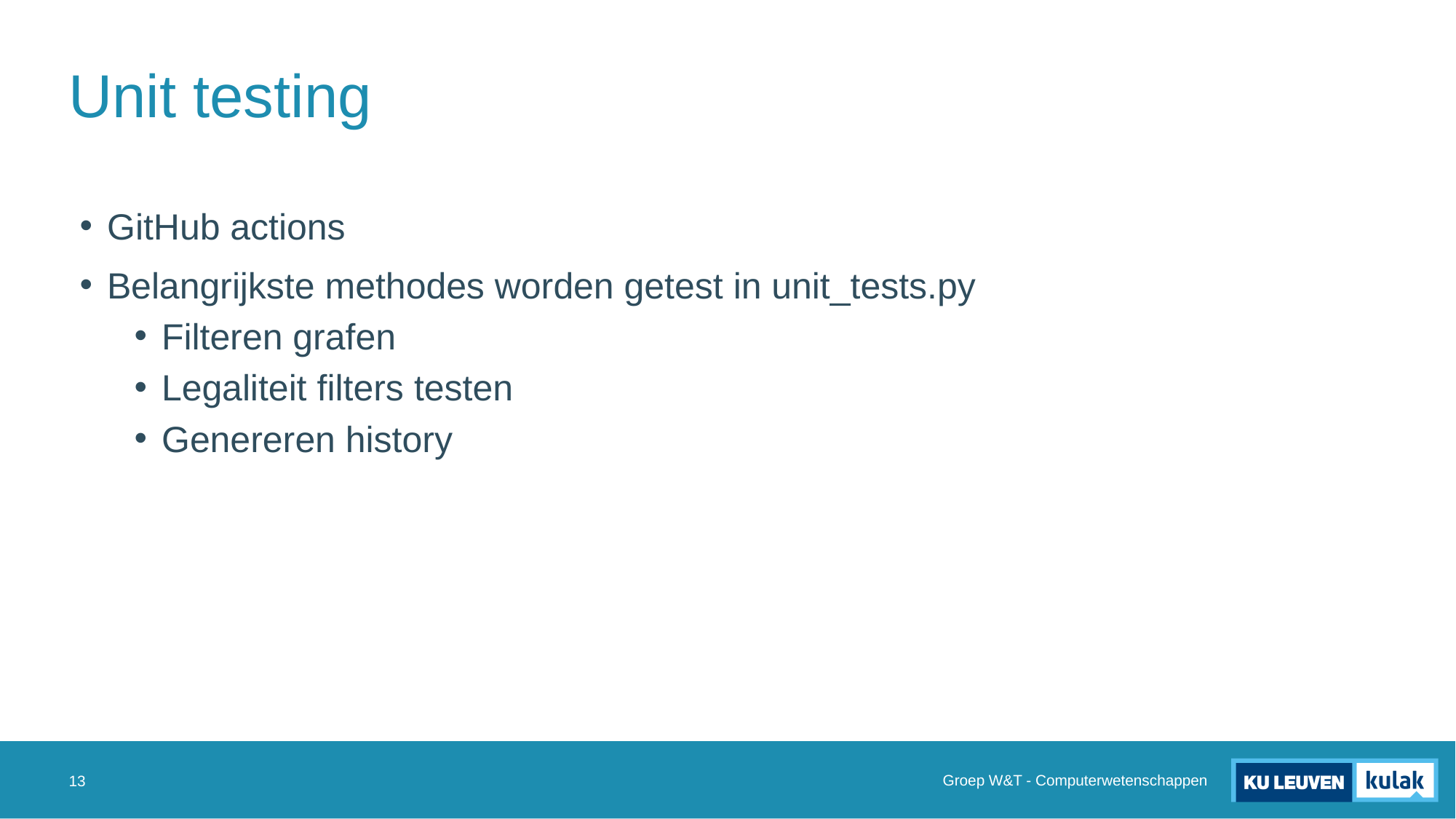

# Unit testing
GitHub actions
Belangrijkste methodes worden getest in unit_tests.py
Filteren grafen
Legaliteit filters testen
Genereren history
Groep W&T - Computerwetenschappen
13